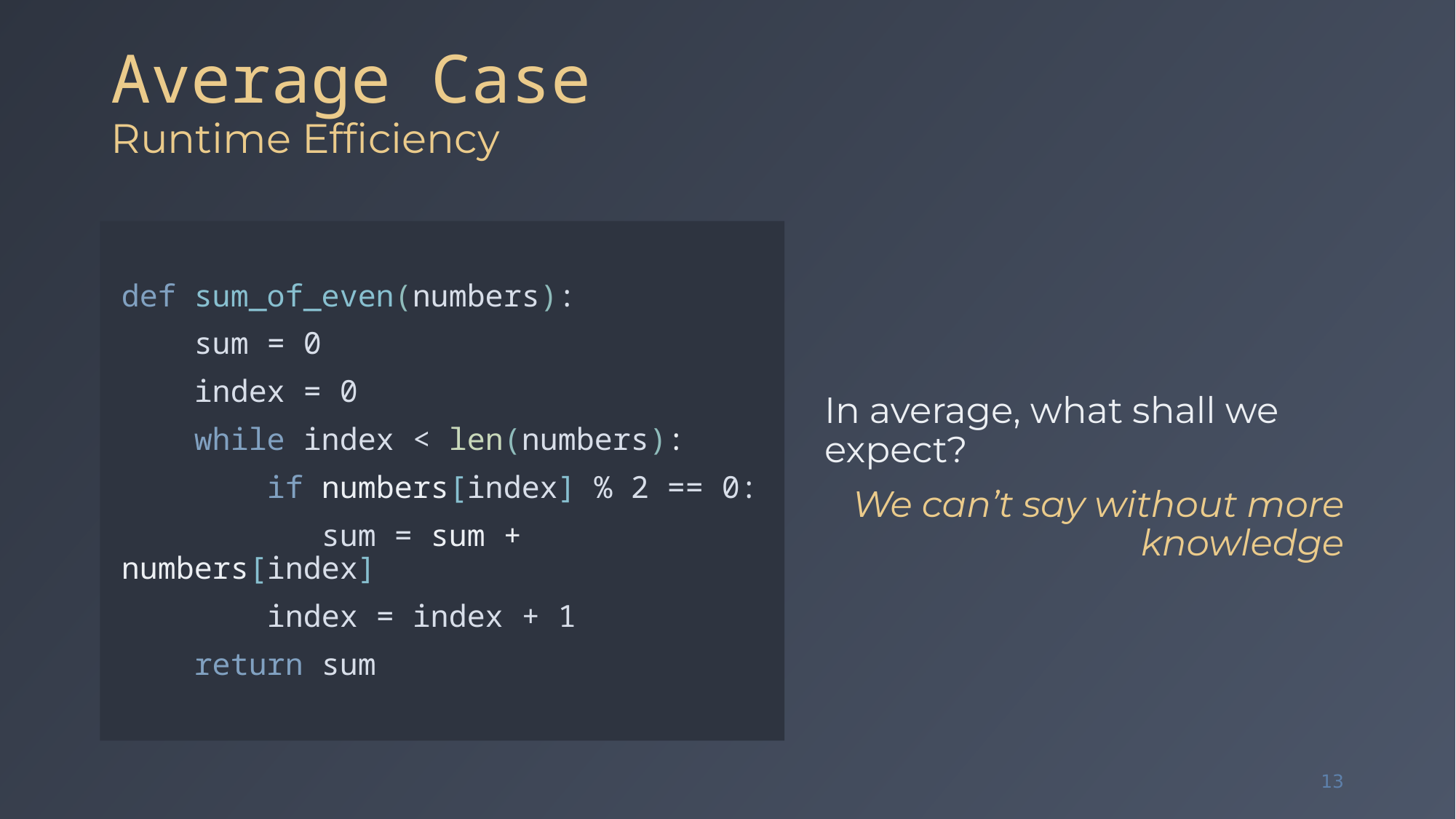

# Average Case Runtime Efficiency
In average, what shall we expect?
We can’t say without more knowledge
def sum_of_even(numbers):
    sum = 0
    index = 0
    while index < len(numbers):
        if numbers[index] % 2 == 0:
           sum = sum + numbers[index]
        index = index + 1
    return sum
13